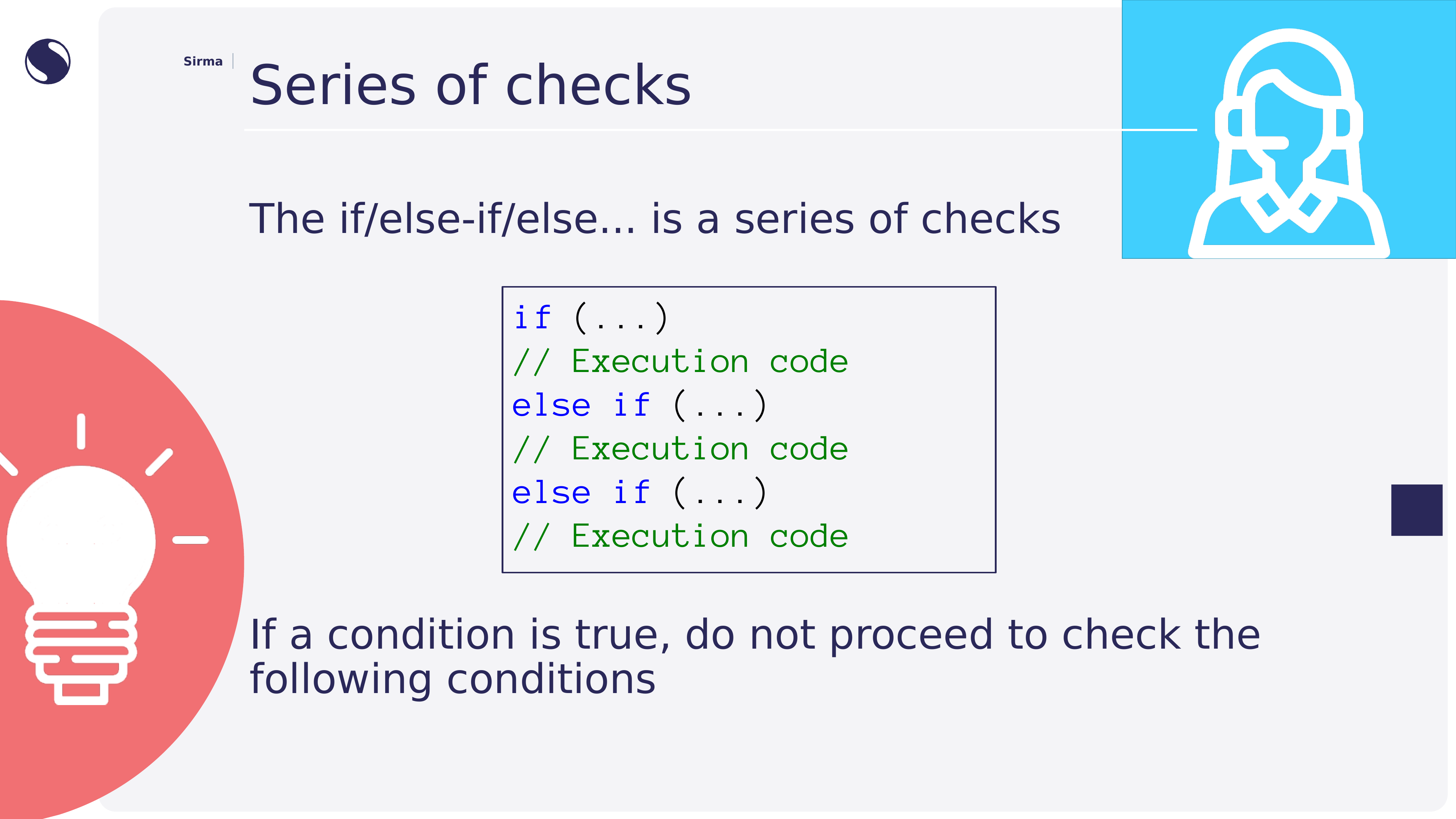

# Series of checks
The if/else-if/else... is a series of checks

If a condition is true, do not proceed to check the following conditions
if (...)
// Execution code
else if (...)
// Execution code
else if (...)
// Execution code